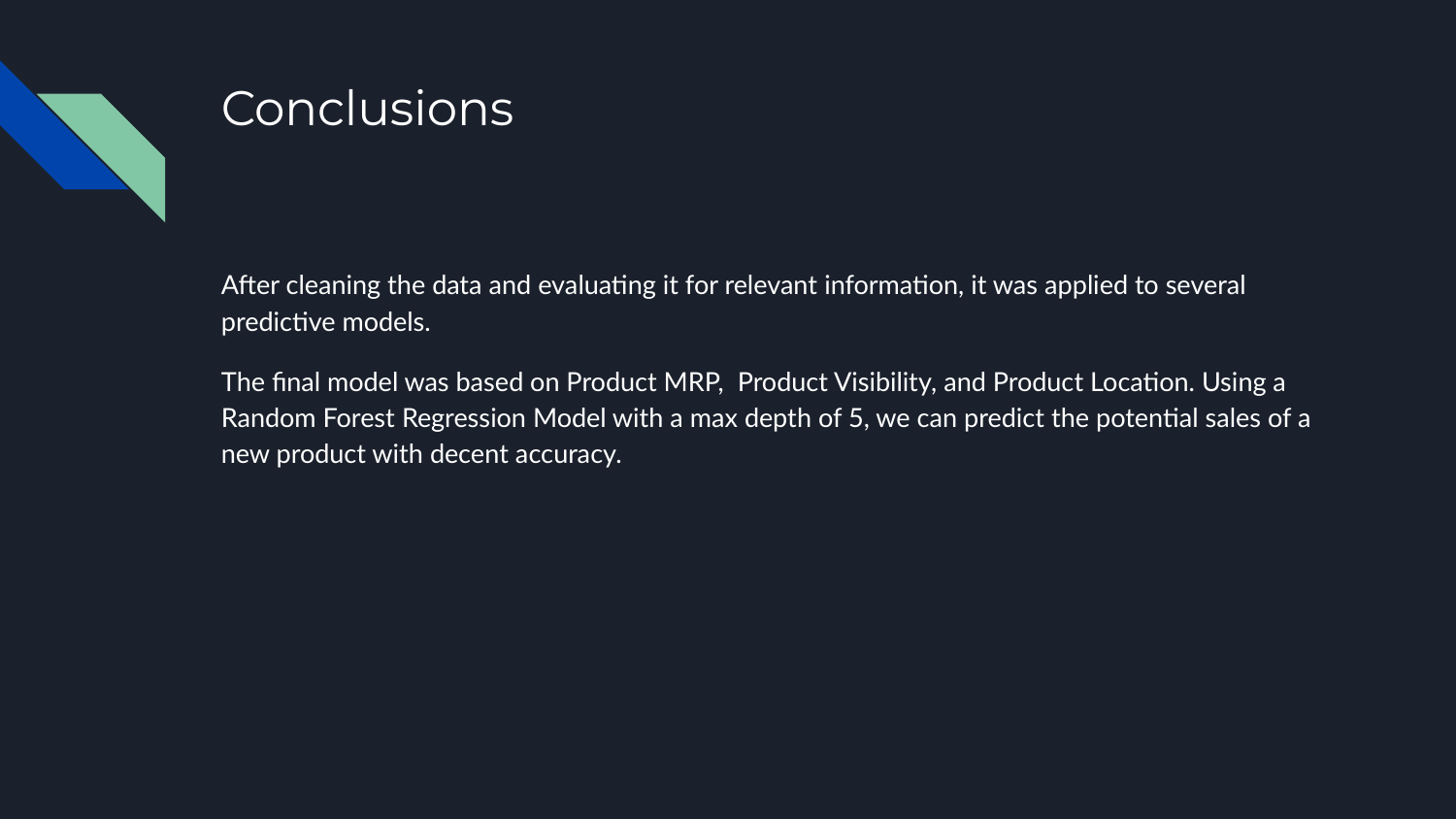

# Conclusions
After cleaning the data and evaluating it for relevant information, it was applied to several predictive models.
The final model was based on Product MRP,  Product Visibility, and Product Location. Using a Random Forest Regression Model with a max depth of 5, we can predict the potential sales of a new product with decent accuracy.